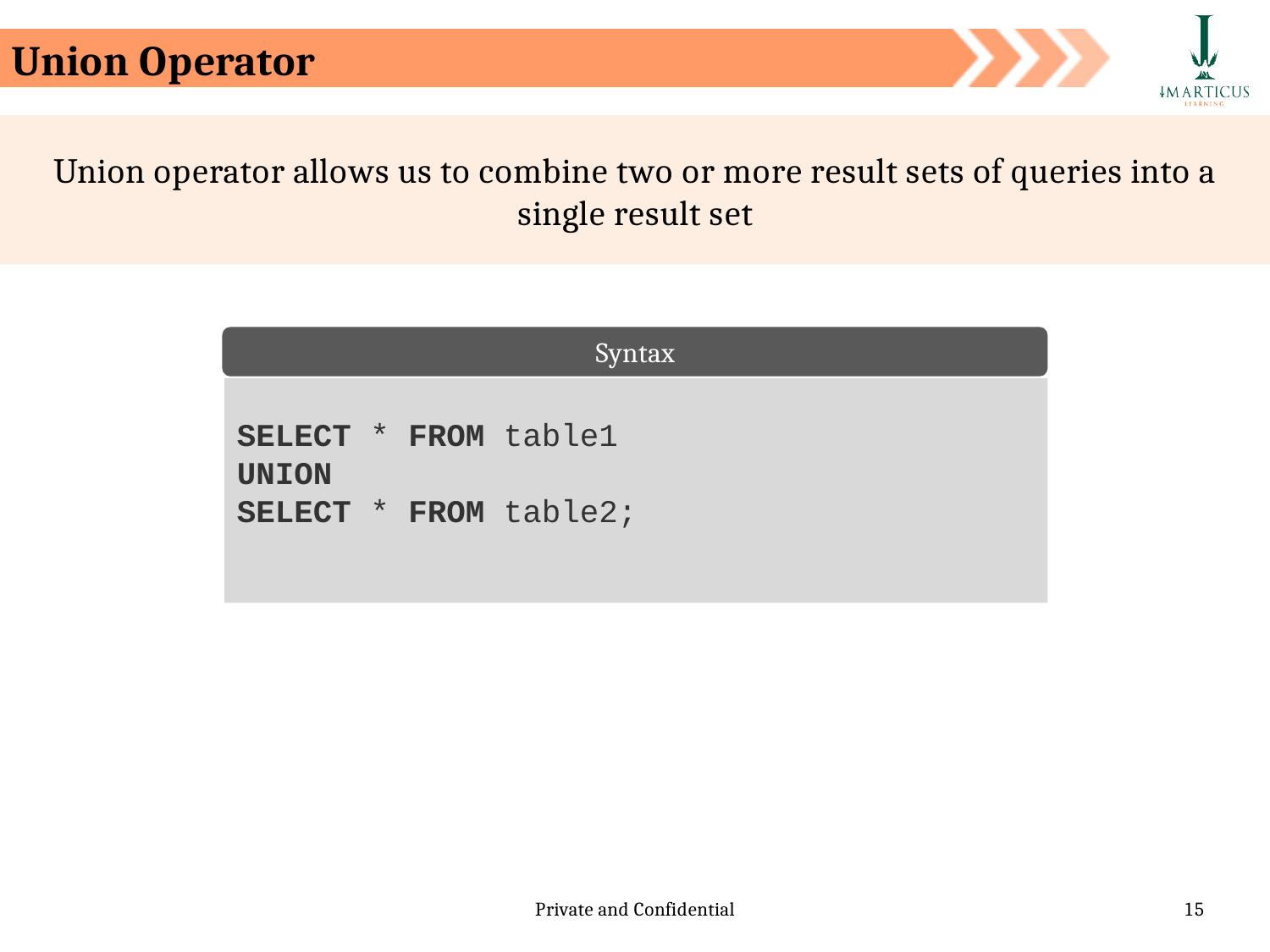

Union Operator

Union operator allows us to combine two or more result sets of queries into a single result set
Syntax
SELECT * FROM table1
UNION
SELECT * FROM table2;